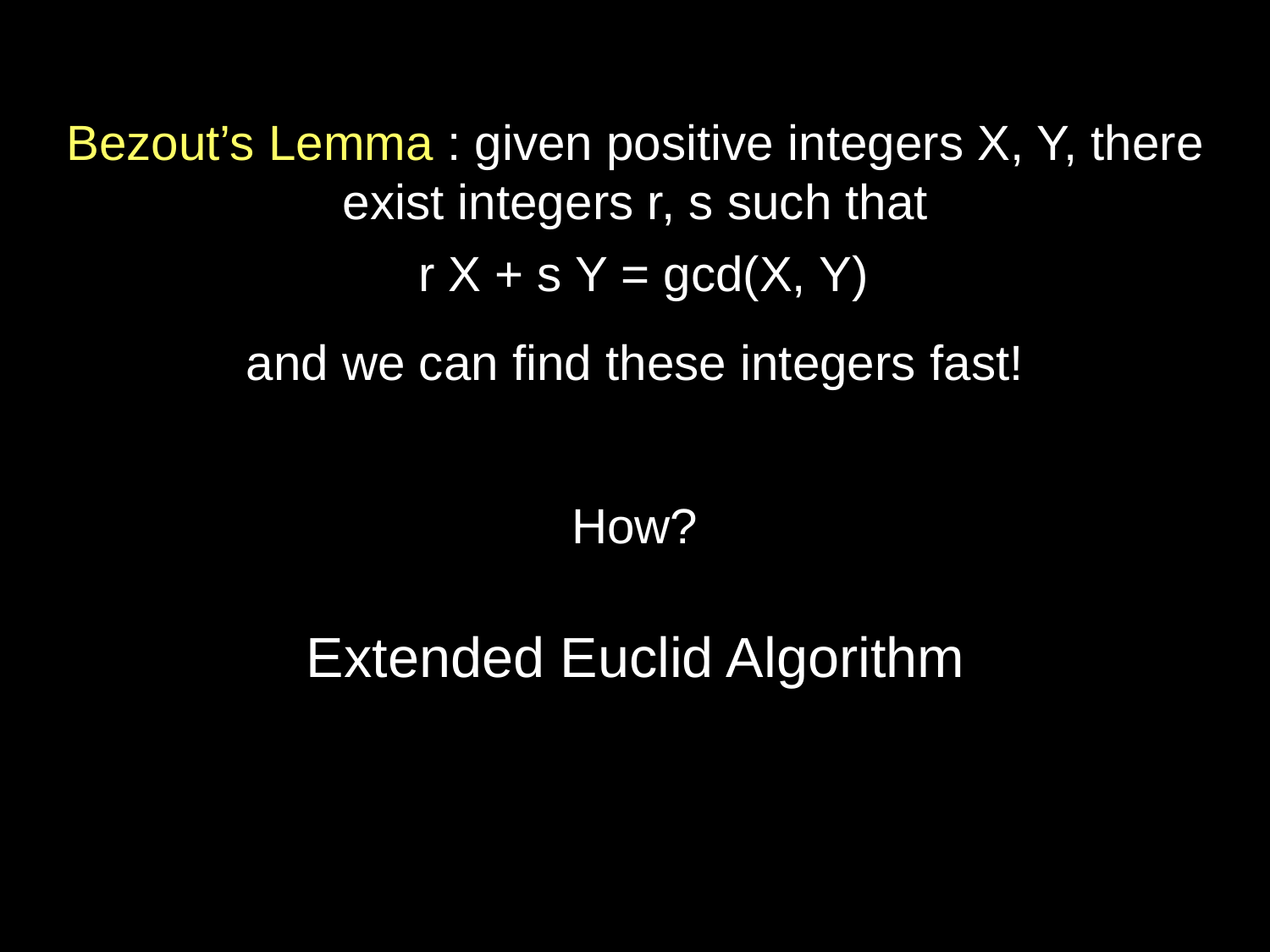

Bezout’s Lemma : given positive integers X, Y, there
exist integers r, s such that
r X + s Y = gcd(X, Y)
and we can find these integers fast!
How?
Extended Euclid Algorithm